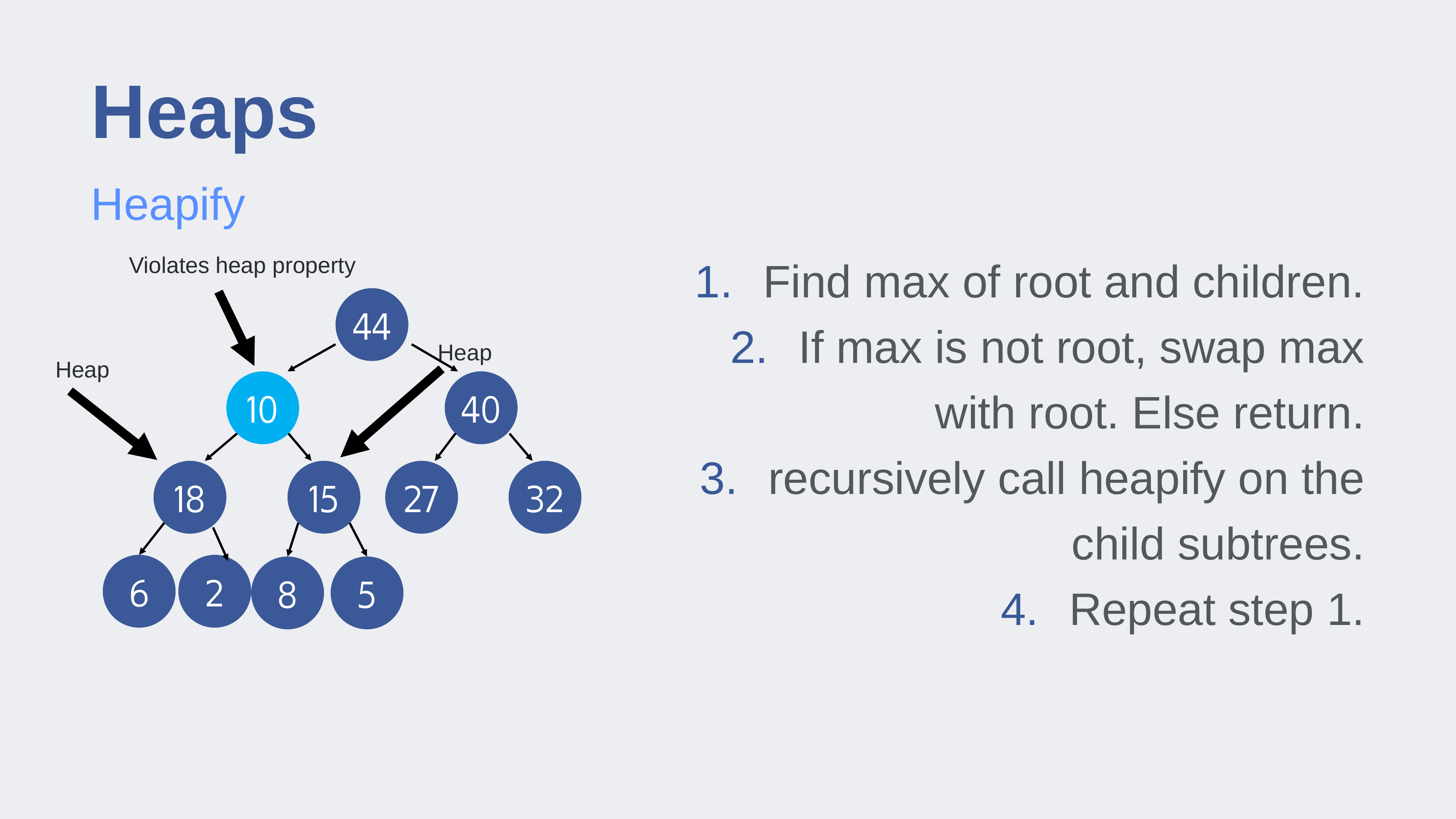

# Heaps
Heapify
Find max of root and children.
If max is not root, swap max with root. Else return.
recursively call heapify on the child subtrees.
Repeat step 1.

Violates heap property
44
Heap
Heap
10
40
18
15
27
32
6
2
8
5